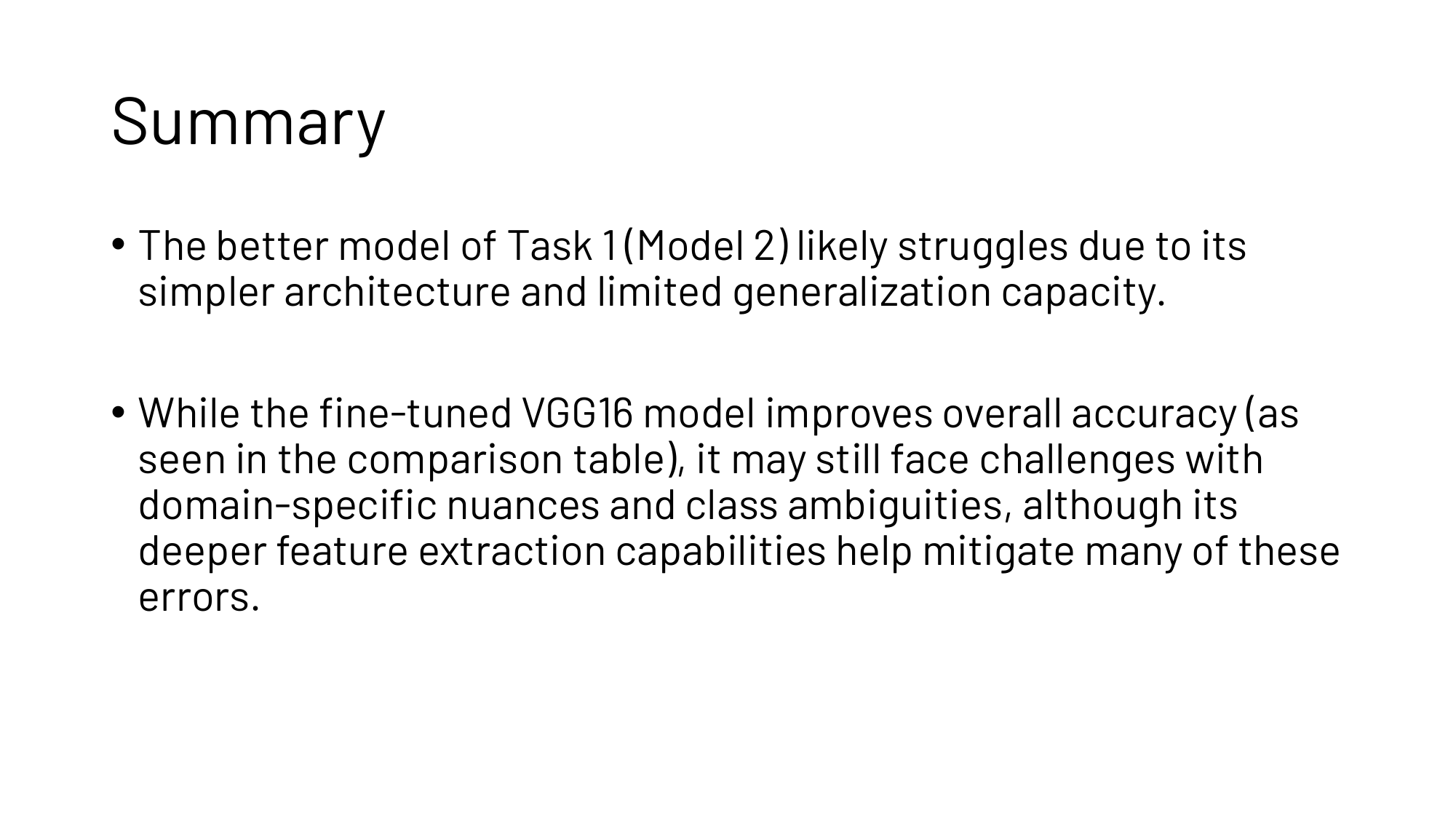

# Summary
The better model of Task 1 (Model 2) likely struggles due to its simpler architecture and limited generalization capacity.

While the fine-tuned VGG16 model improves overall accuracy (as seen in the comparison table), it may still face challenges with domain-specific nuances and class ambiguities, although its deeper feature extraction capabilities help mitigate many of these errors.